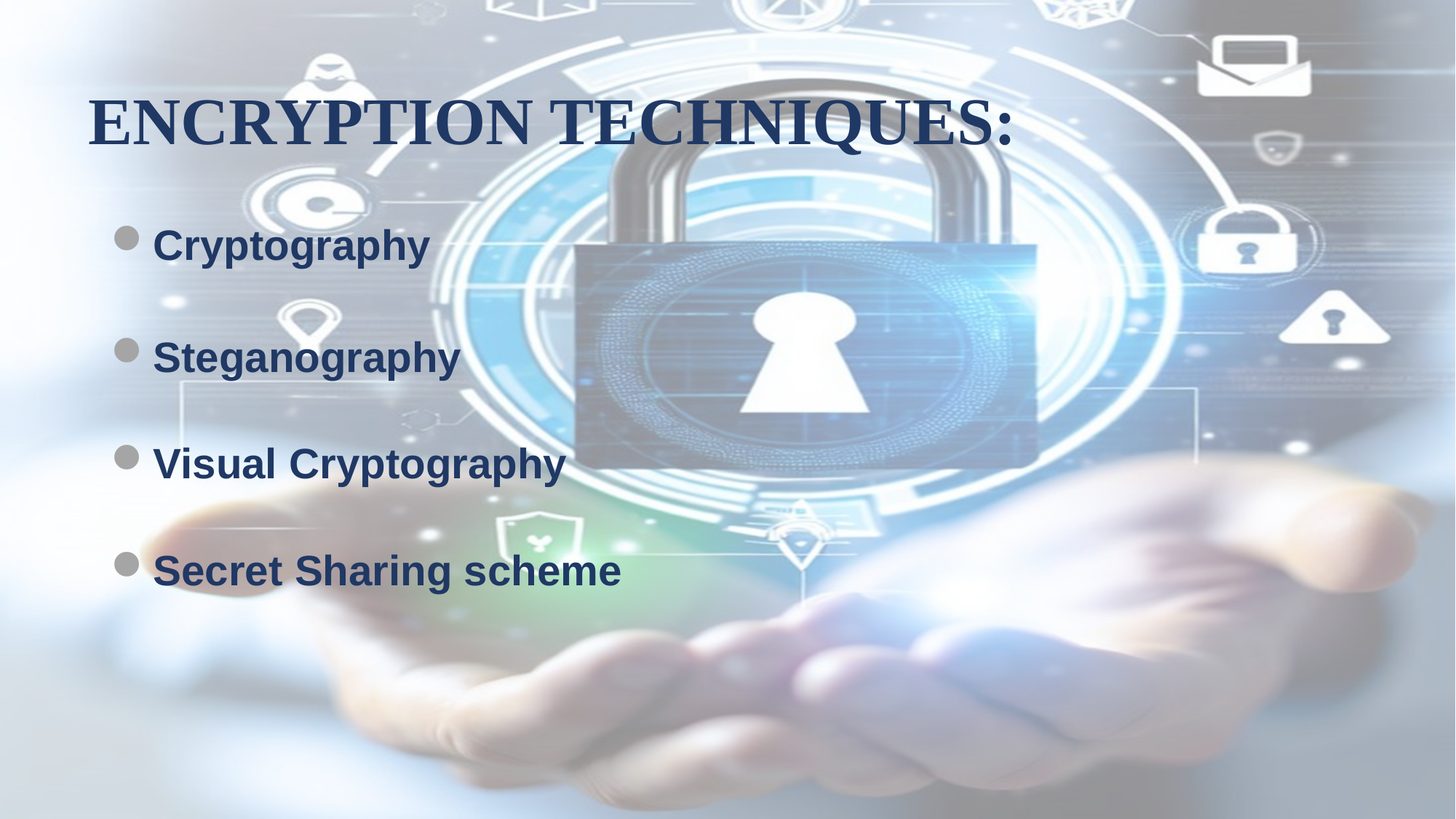

# ENCRYPTION TECHNIQUES:
Cryptography
Steganography
Visual Cryptography
Secret Sharing scheme